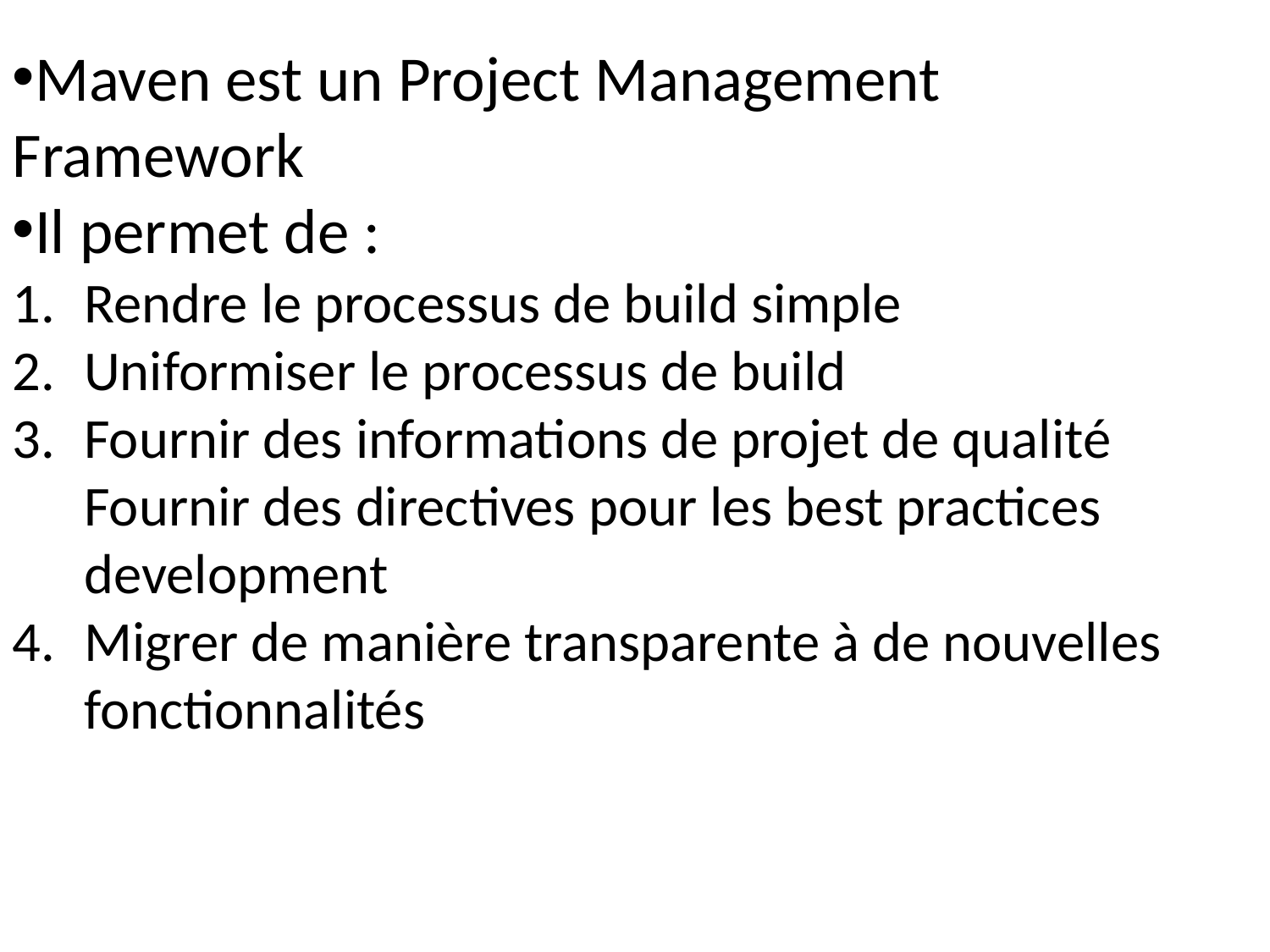

Maven est un Project Management Framework
Il permet de :
Rendre le processus de build simple
Uniformiser le processus de build
Fournir des informations de projet de qualité Fournir des directives pour les best practices development
Migrer de manière transparente à de nouvelles fonctionnalités